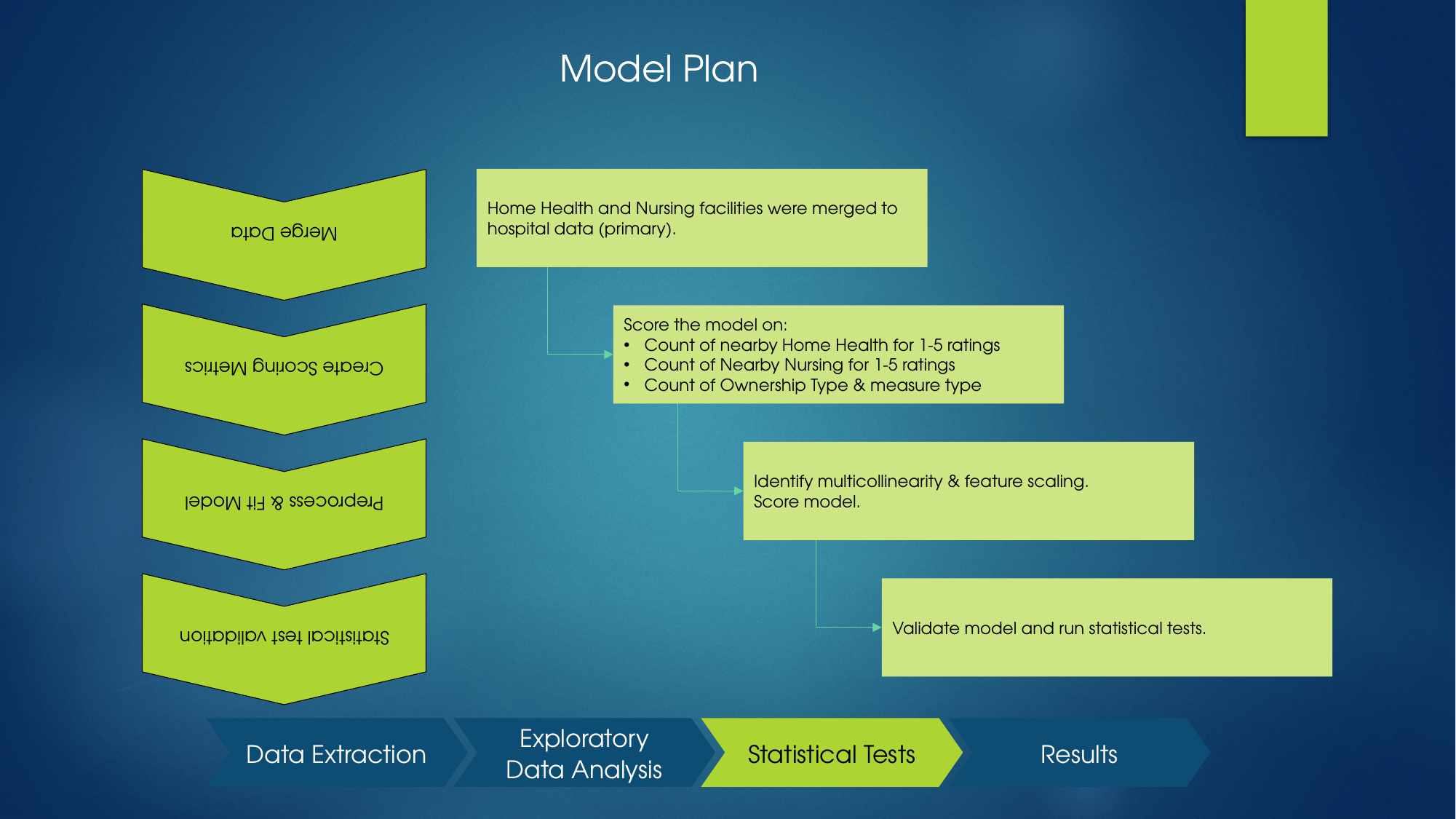

Model Plan
Merge Data
Home Health and Nursing facilities were merged to hospital data (primary).
Create Scoring Metrics
Score the model on:
Count of nearby Home Health for 1-5 ratings
Count of Nearby Nursing for 1-5 ratings
Count of Ownership Type & measure type
Preprocess & Fit Model
Identify multicollinearity & feature scaling.
Score model.
Statistical test validation
Validate model and run statistical tests.
Data Extraction
Exploratory Data Analysis
Statistical Tests
Results